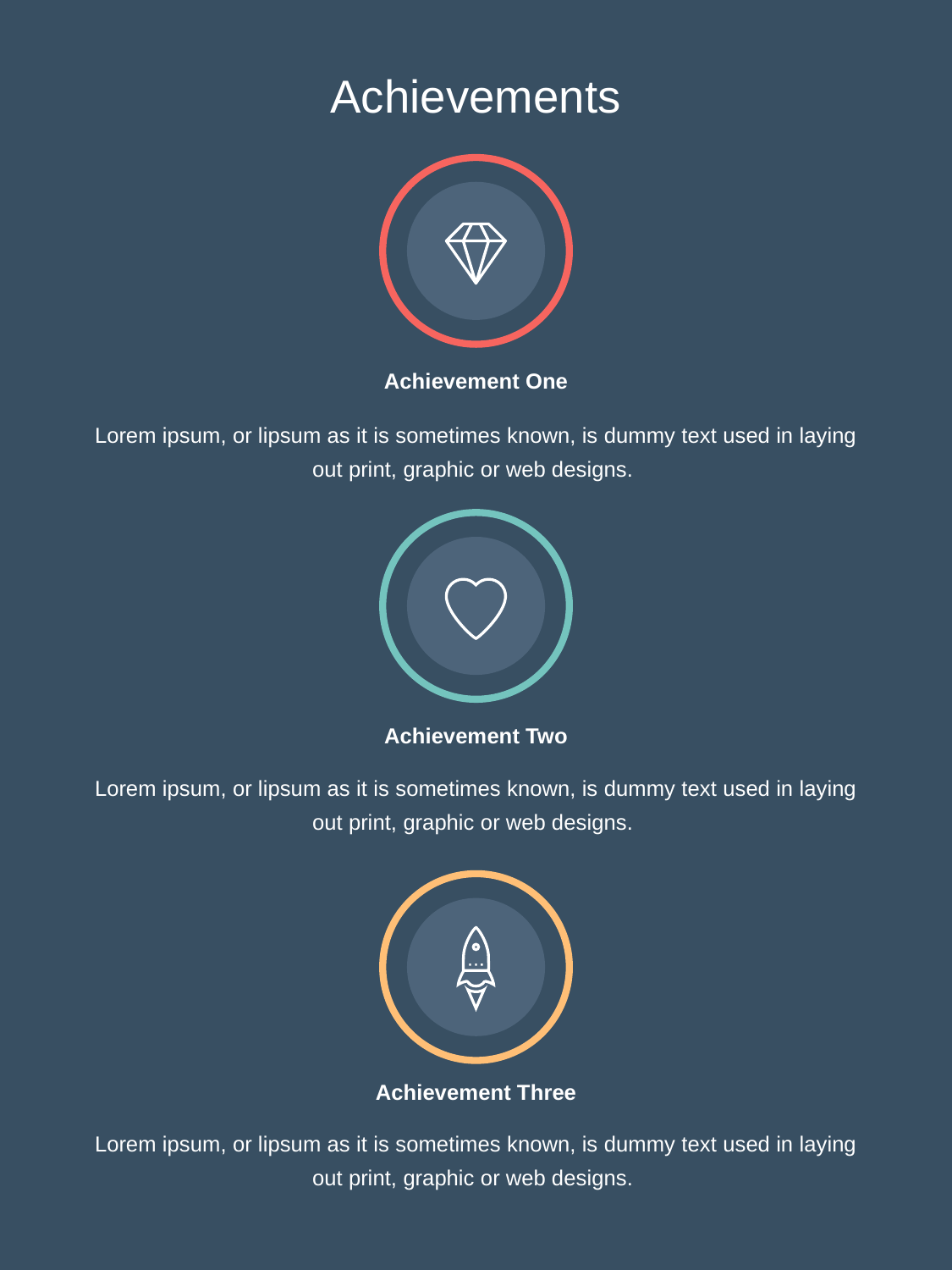

Achievements

Achievement One
Lorem ipsum, or lipsum as it is sometimes known, is dummy text used in laying out print, graphic or web designs.

Achievement Two
Lorem ipsum, or lipsum as it is sometimes known, is dummy text used in laying out print, graphic or web designs.

Achievement Three
Lorem ipsum, or lipsum as it is sometimes known, is dummy text used in laying out print, graphic or web designs.